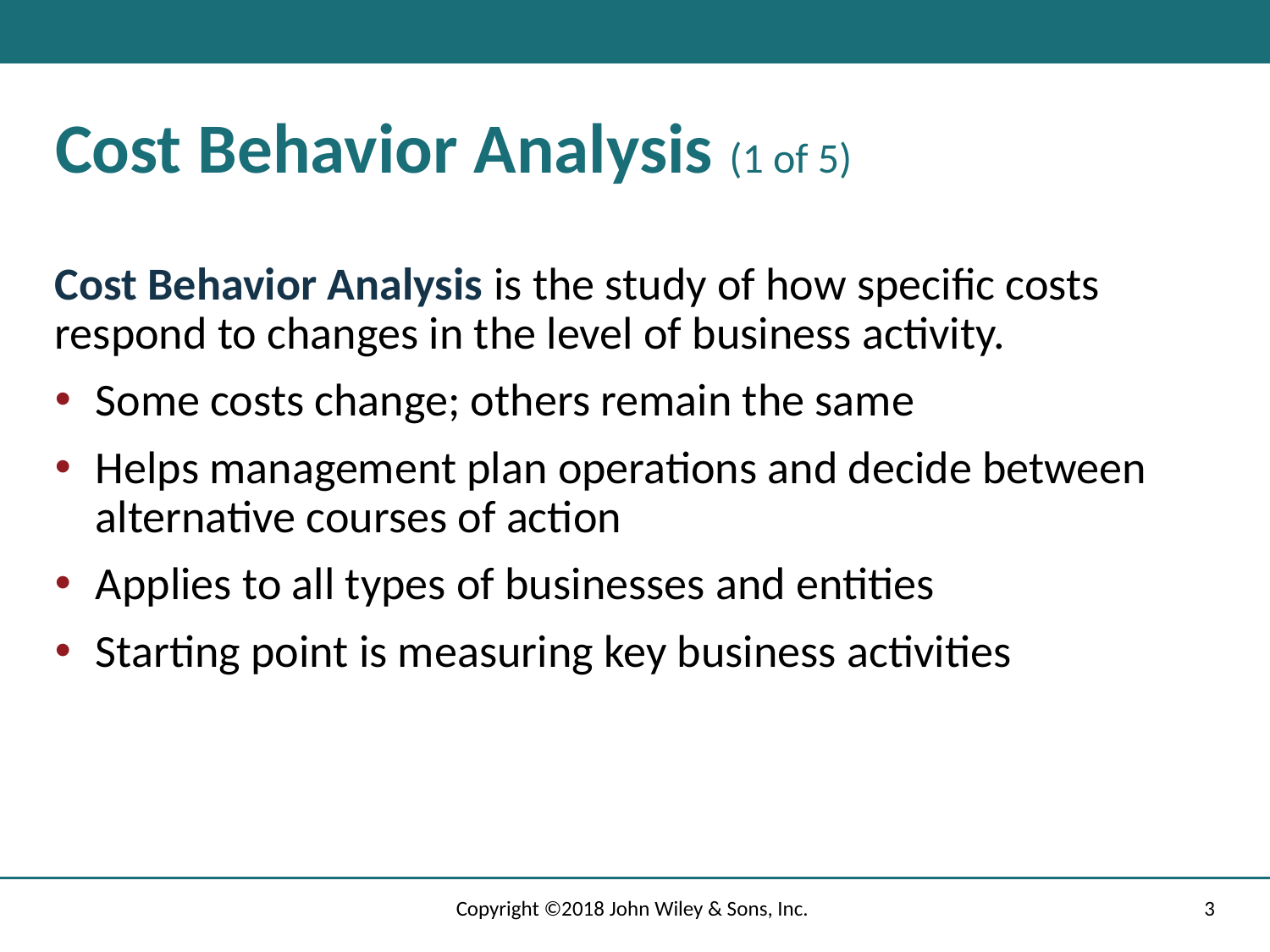

# Cost Behavior Analysis (1 of 5)
Cost Behavior Analysis is the study of how specific costs respond to changes in the level of business activity.
Some costs change; others remain the same
Helps management plan operations and decide between alternative courses of action
Applies to all types of businesses and entities
Starting point is measuring key business activities
Copyright ©2018 John Wiley & Sons, Inc.
3